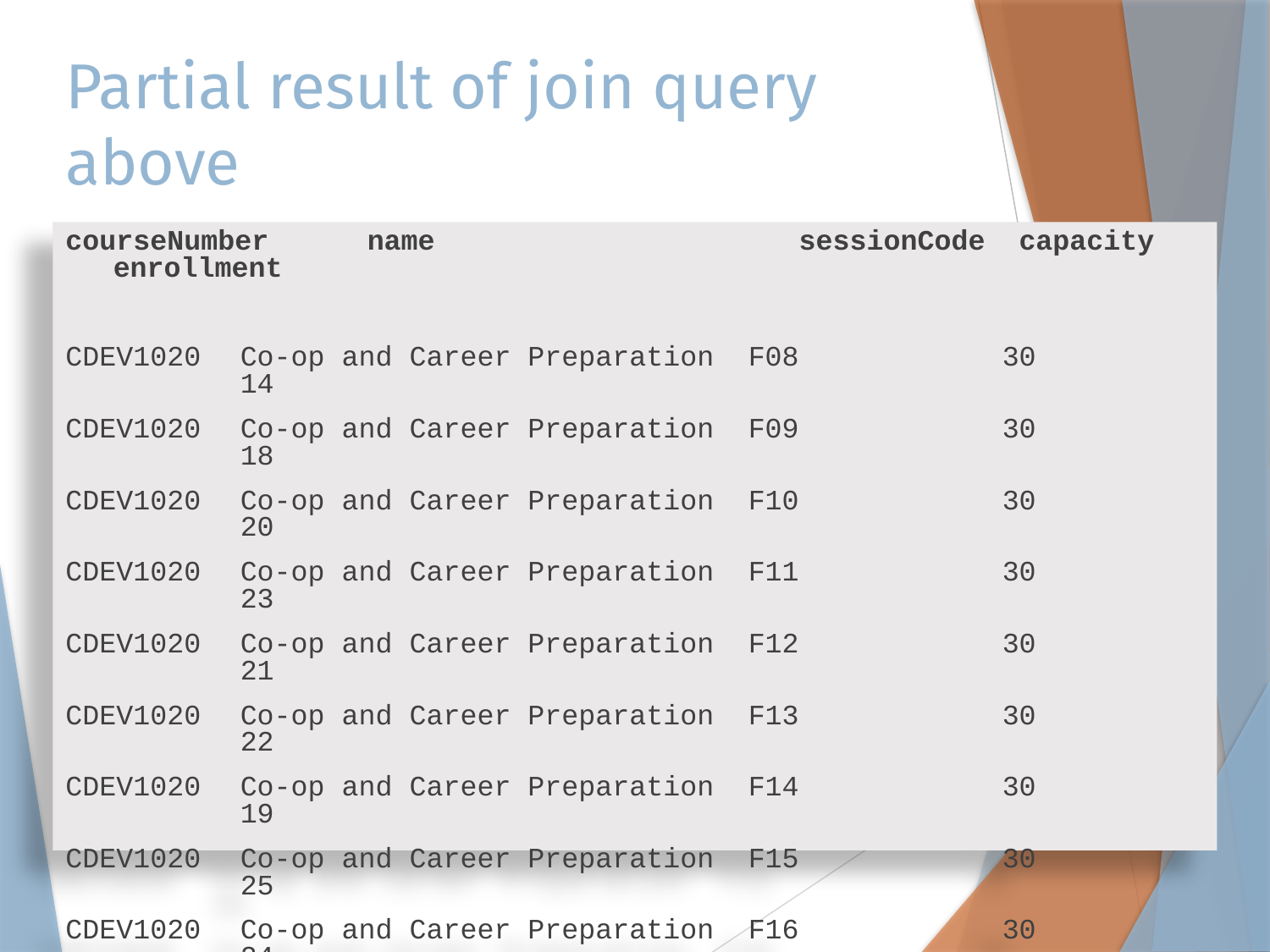

# Partial result of join query above
courseNumber	name			   sessionCode  capacity enrollment

CDEV1020	Co-op and Career Preparation	F08		30		14
CDEV1020	Co-op and Career Preparation	F09		30		18
CDEV1020	Co-op and Career Preparation	F10		30		20
CDEV1020	Co-op and Career Preparation	F11		30		23
CDEV1020	Co-op and Career Preparation	F12		30		21
CDEV1020	Co-op and Career Preparation	F13		30		22
CDEV1020	Co-op and Career Preparation	F14		30		19
CDEV1020	Co-op and Career Preparation	F15		30		25
CDEV1020	Co-op and Career Preparation	F16		30		24
CDEV1020	Co-op and Career Preparation	F17		30		23
CDEV1020	Co-op and Career Preparation	F18		30		25
CDEV1020	Co-op and Career Preparation	F19		30		22